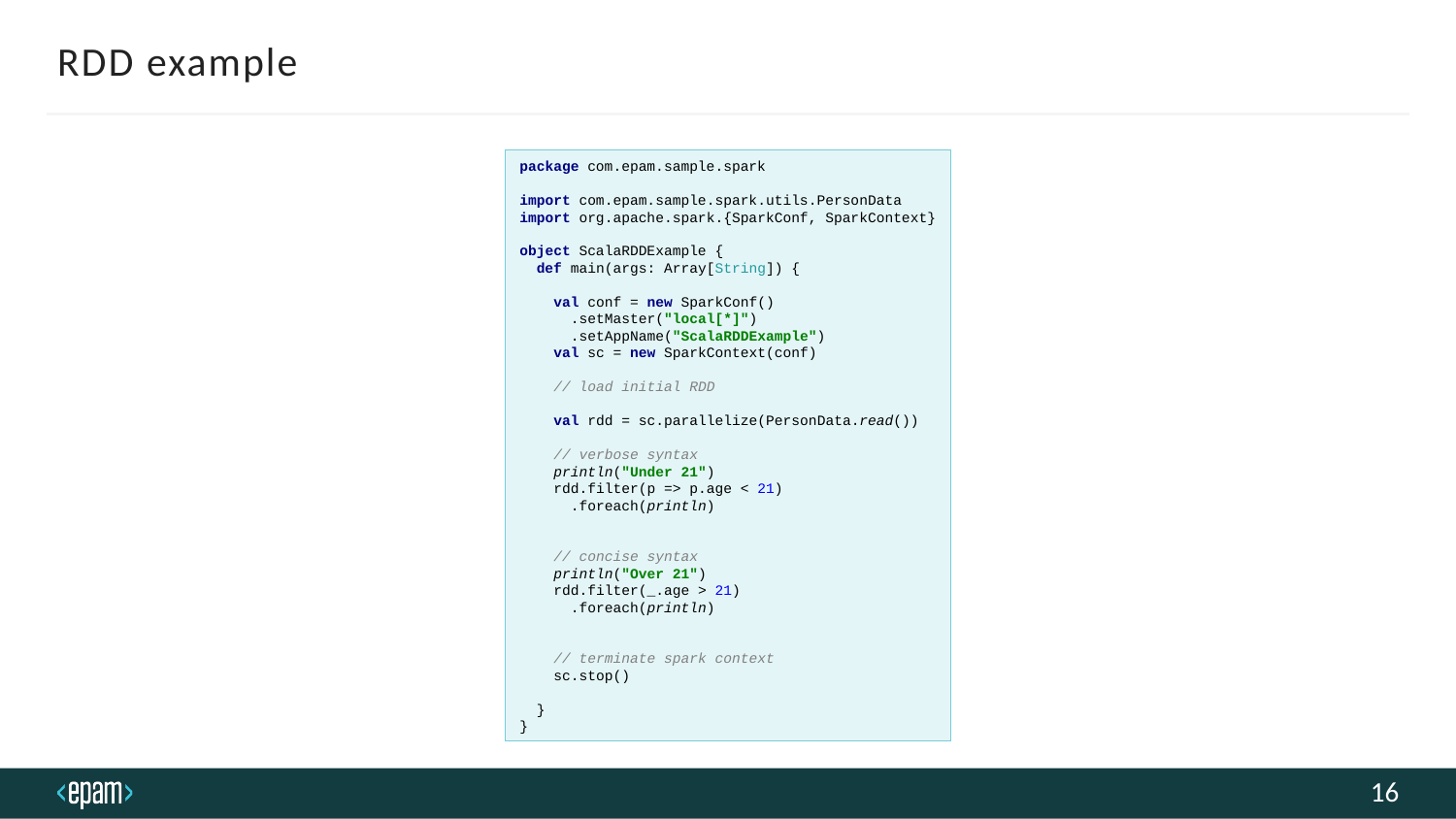

# RDD example
package com.epam.sample.spark
import com.epam.sample.spark.utils.PersonData
import org.apache.spark.{SparkConf, SparkContext}
object ScalaRDDExample {
  def main(args: Array[String]) {
    val conf = new SparkConf()
      .setMaster("local[*]")
      .setAppName("ScalaRDDExample")
    val sc = new SparkContext(conf)
    // load initial RDD
    val rdd = sc.parallelize(PersonData.read())
    // verbose syntax
    println("Under 21")
    rdd.filter(p => p.age < 21)
      .foreach(println)
    // concise syntax
    println("Over 21")
    rdd.filter(_.age > 21)
      .foreach(println)
    // terminate spark context
    sc.stop()
  }
}
16